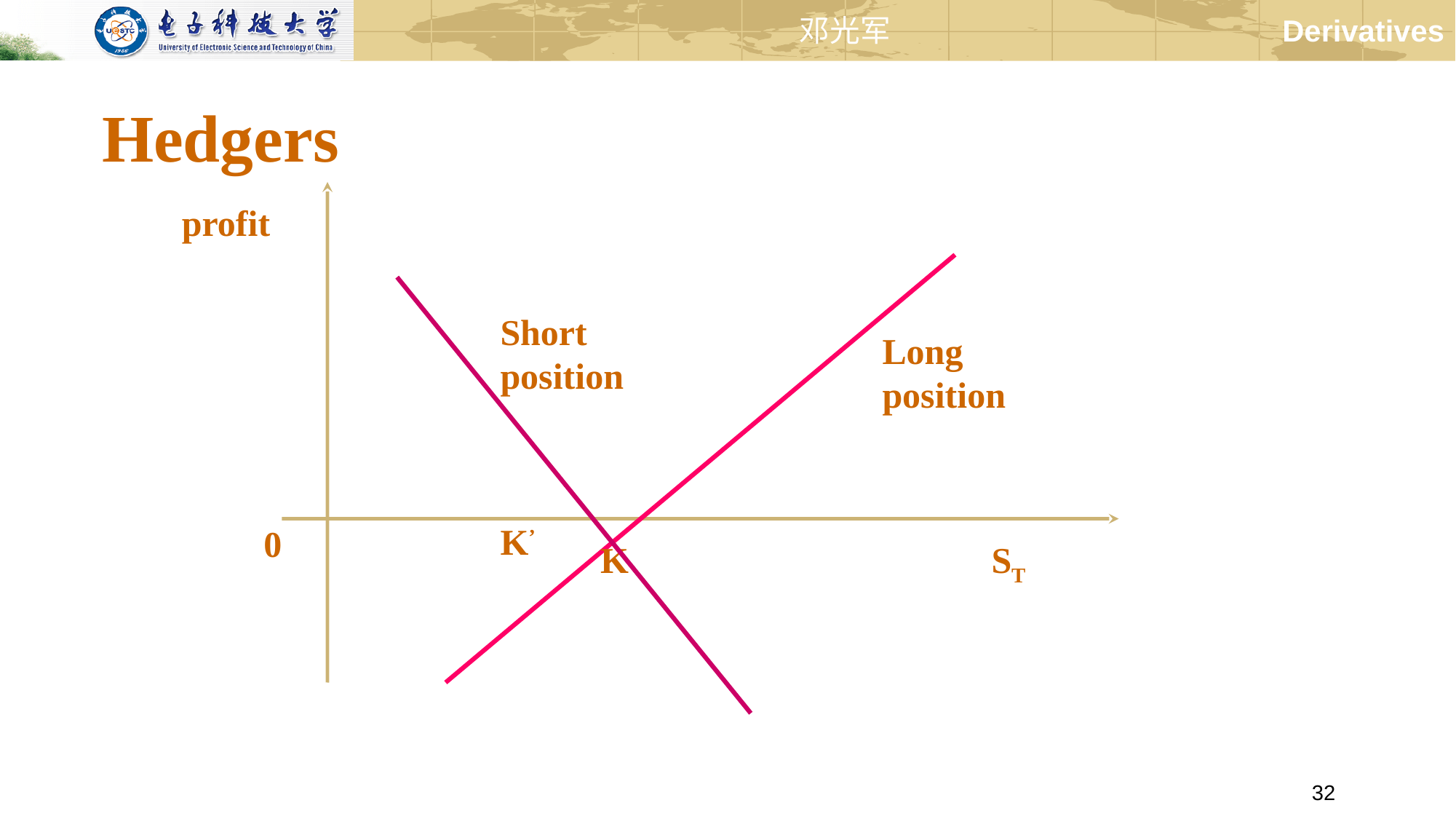

# Hedgers

profit

Short position

Long position

K’
0
K
ST